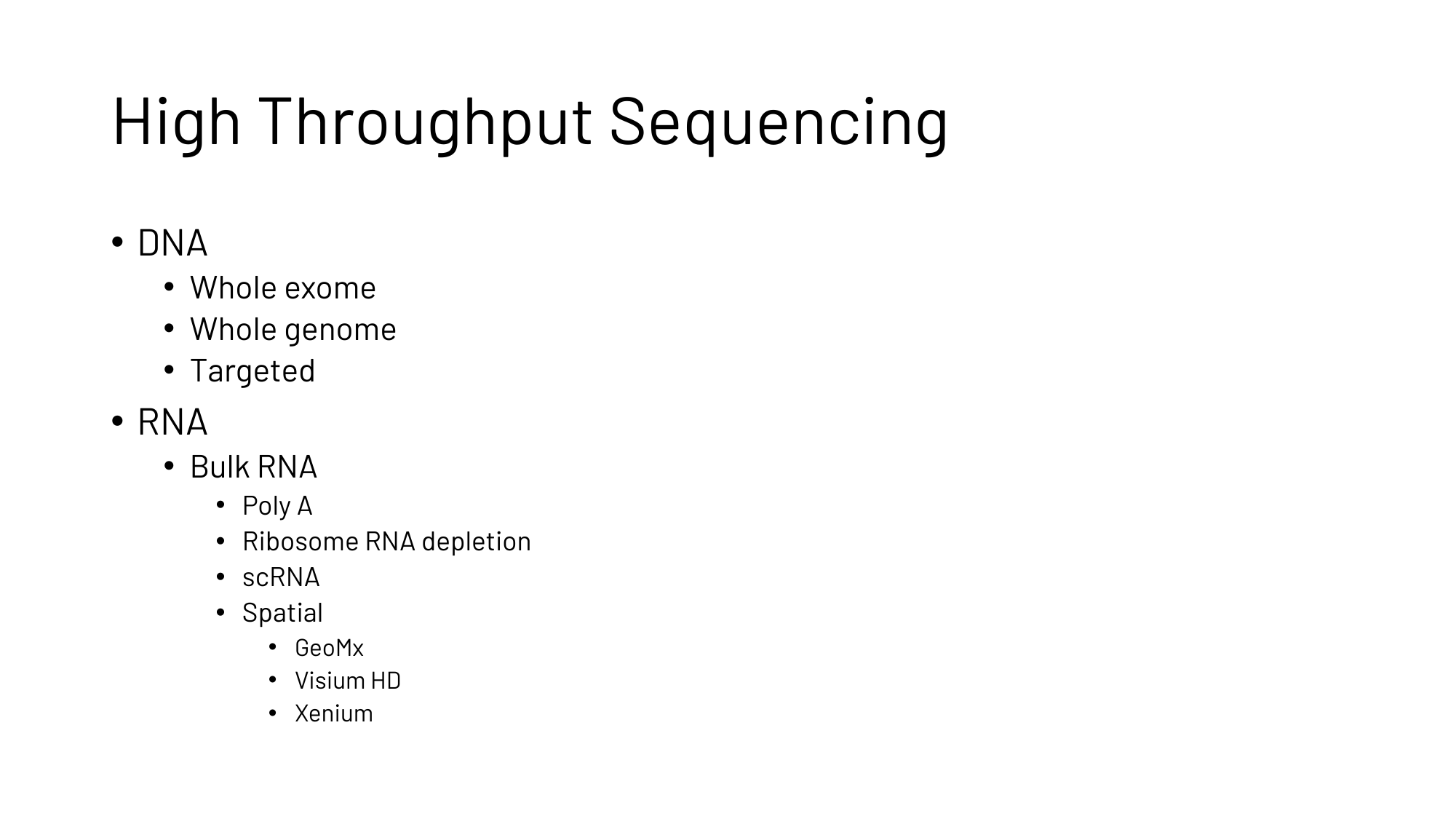

# High Throughput Sequencing
DNA
Whole exome
Whole genome
Targeted
RNA
Bulk RNA
Poly A
Ribosome RNA depletion
scRNA
Spatial
GeoMx
Visium HD
Xenium